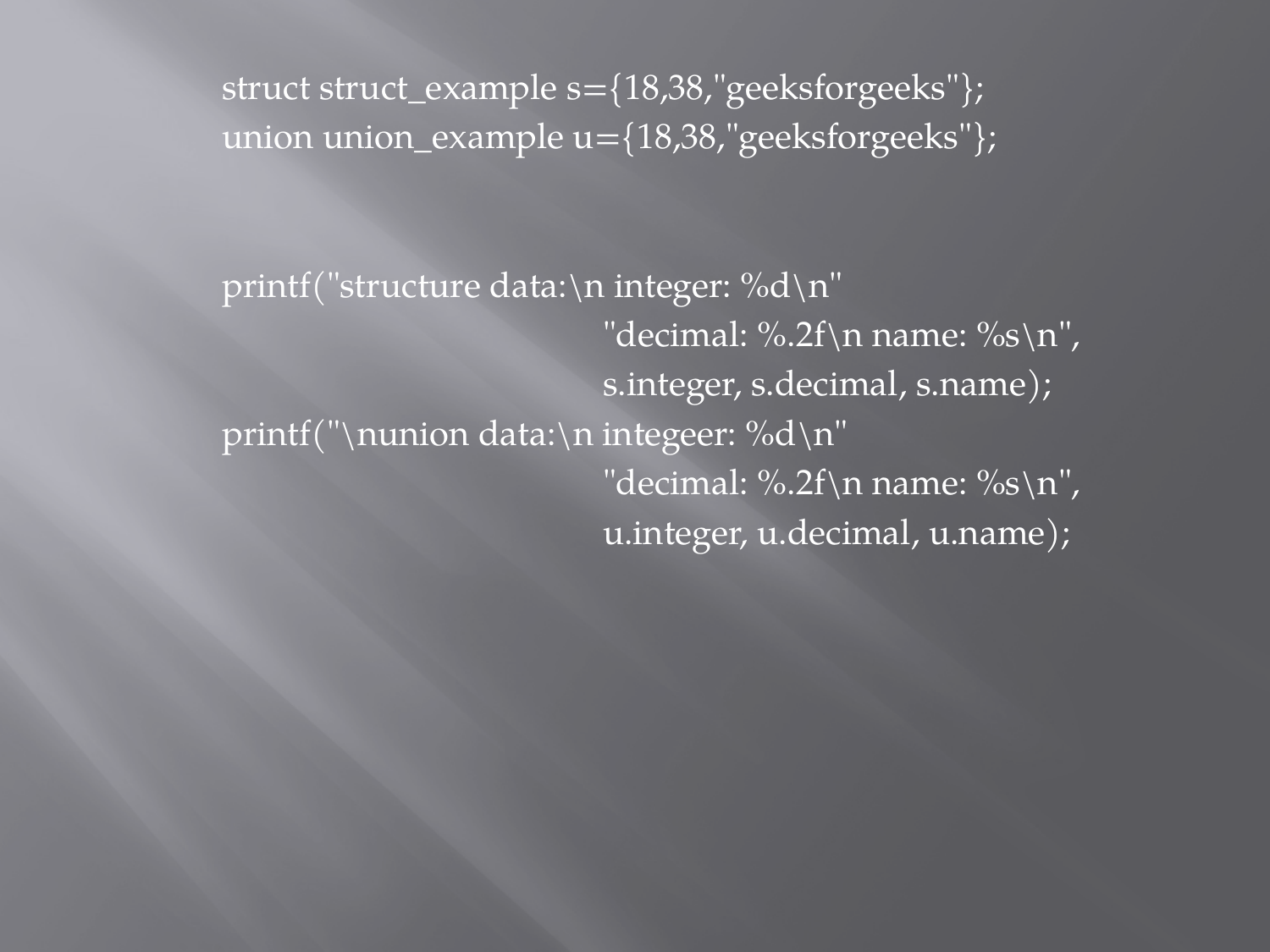

struct struct_example s={18,38,"geeksforgeeks"};
	union union_example u={18,38,"geeksforgeeks"};

	printf("structure data:\n integer: %d\n"
				"decimal: %.2f\n name: %s\n",
				s.integer, s.decimal, s.name);
	printf("\nunion data:\n integeer: %d\n"
				"decimal: %.2f\n name: %s\n",
				u.integer, u.decimal, u.name);